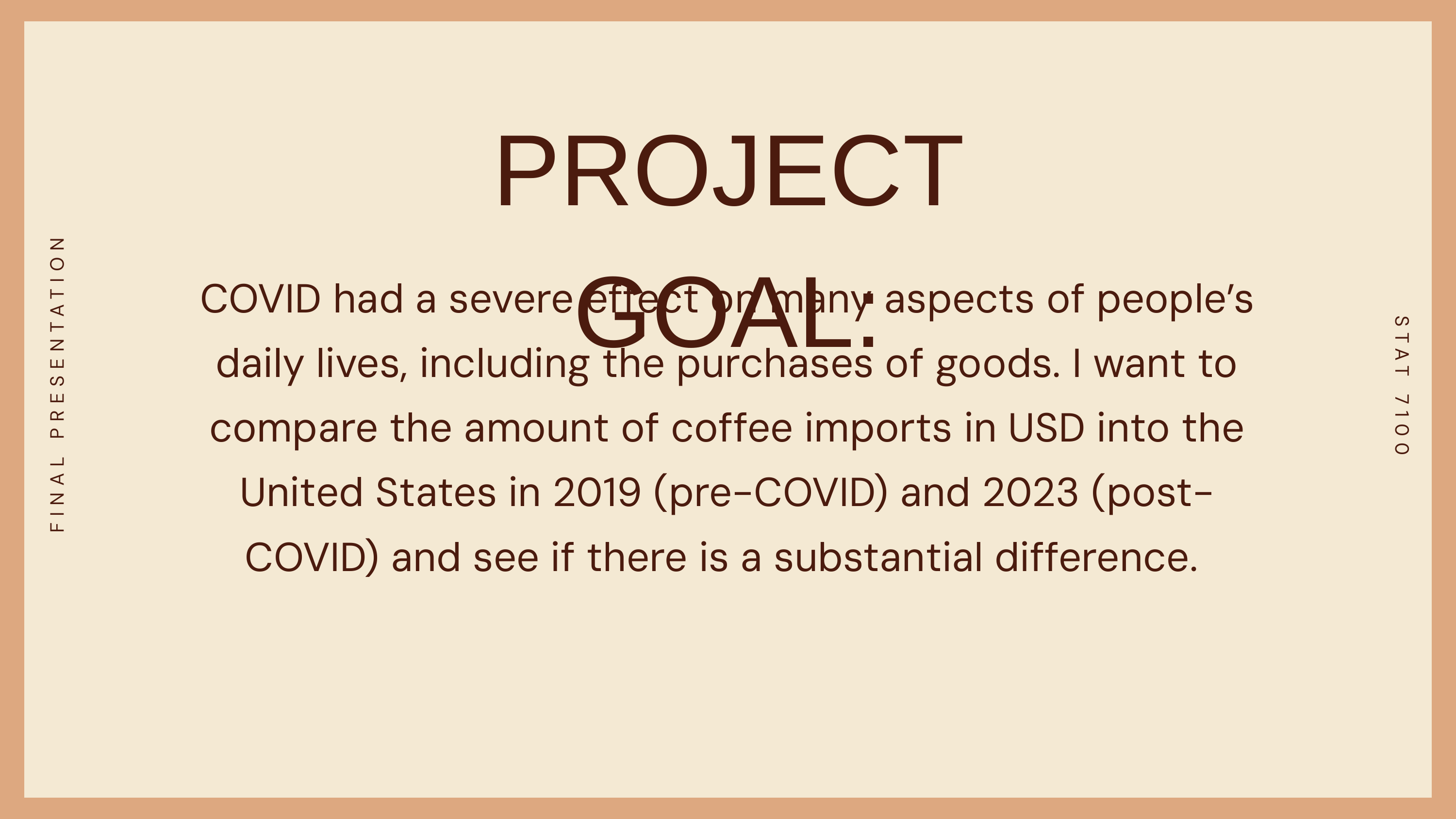

PROJECT GOAL:
COVID had a severe effect on many aspects of people’s daily lives, including the purchases of goods. I want to compare the amount of coffee imports in USD into the United States in 2019 (pre-COVID) and 2023 (post-COVID) and see if there is a substantial difference.
FINAL PRESENTATION
STAT 7100